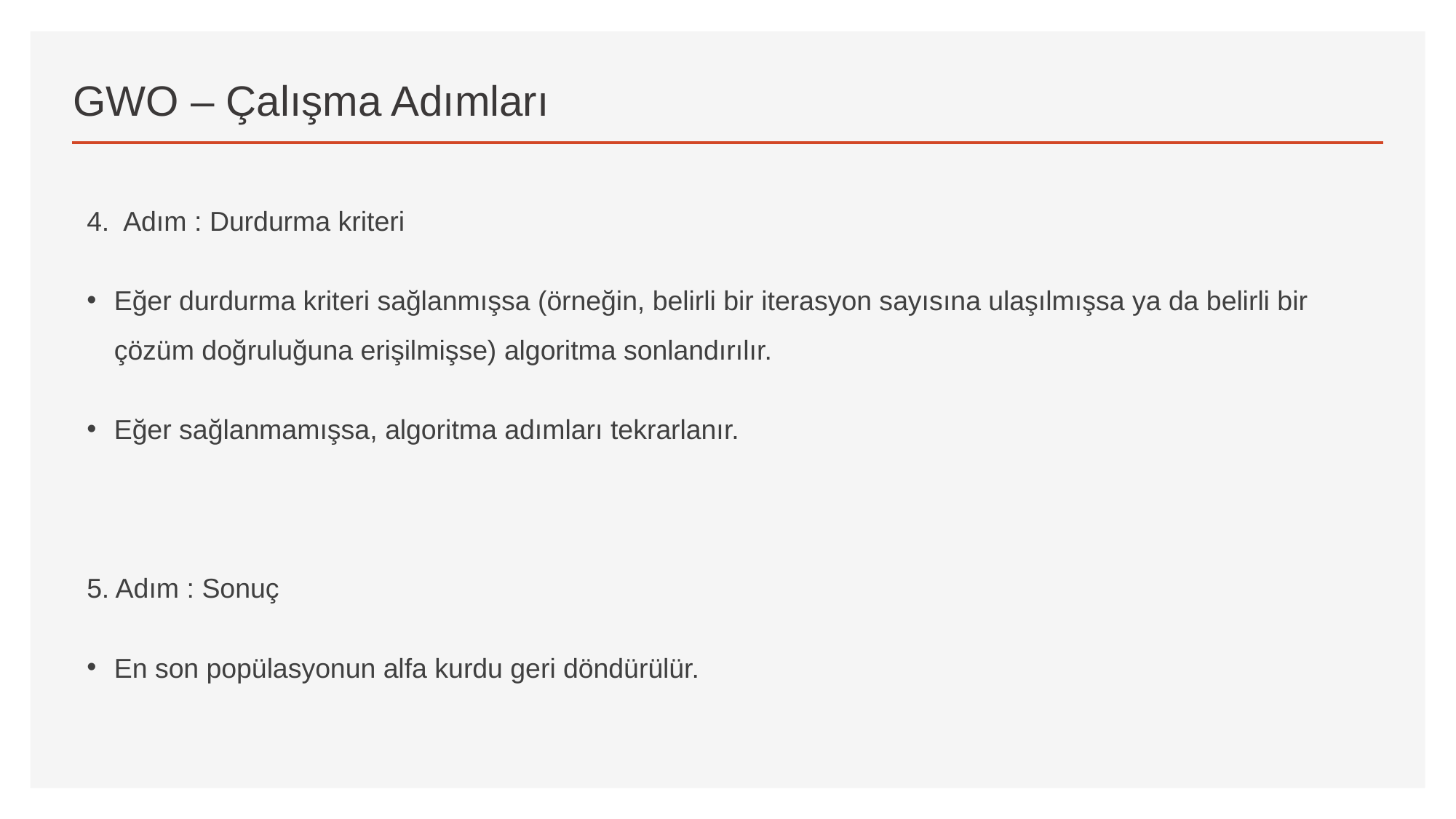

# GWO – Çalışma Adımları

4.  Adım : Durdurma kriteri
Eğer durdurma kriteri sağlanmışsa (örneğin, belirli bir iterasyon sayısına ulaşılmışsa ya da belirli bir çözüm doğruluğuna erişilmişse) algoritma sonlandırılır.
Eğer sağlanmamışsa, algoritma adımları tekrarlanır.

5. Adım : Sonuç
En son popülasyonun alfa kurdu geri döndürülür.